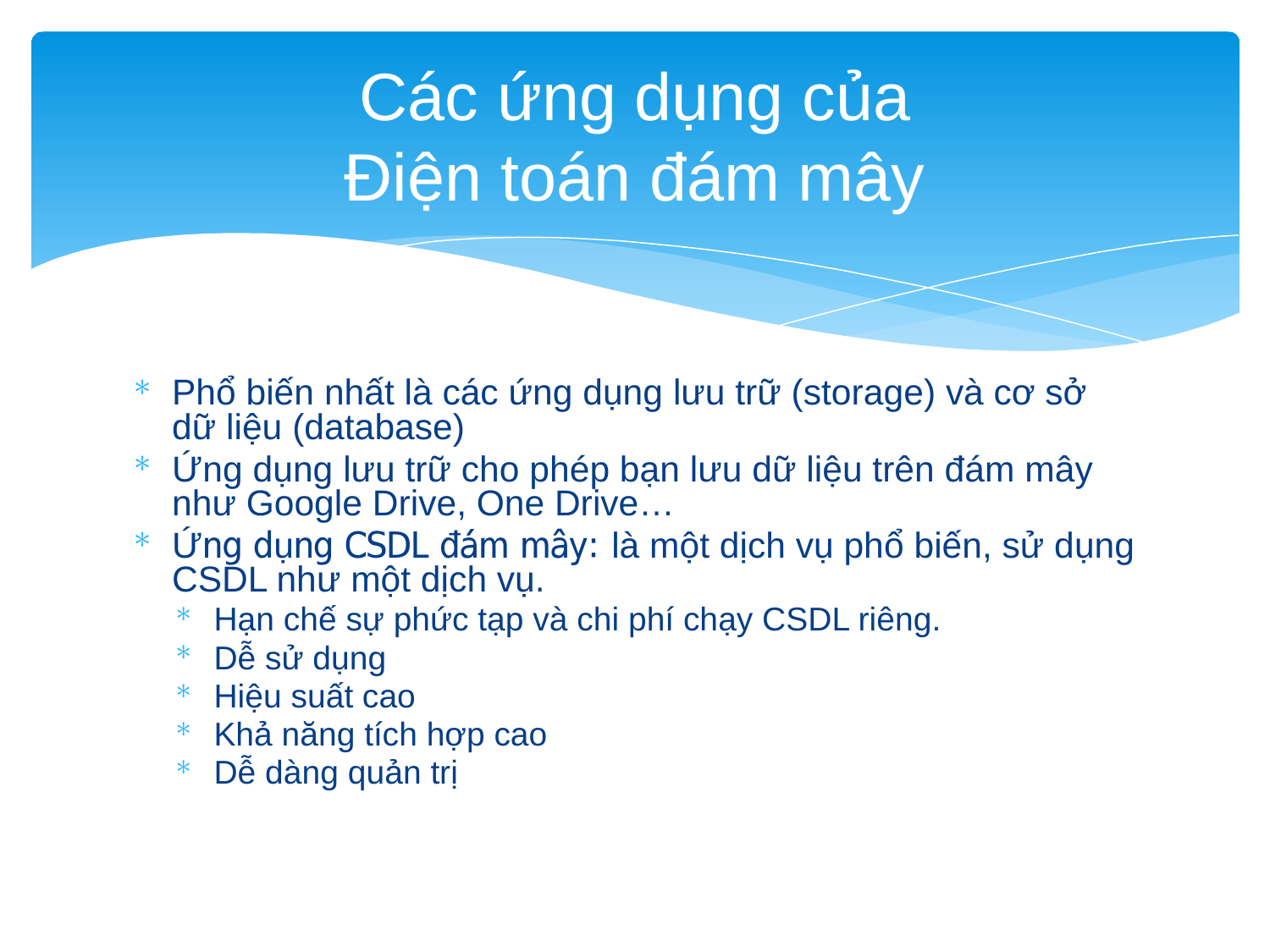

# Các ứng dụng của Điện toán đám mây
Phổ biến nhất là các ứng dụng lưu trữ (storage) và cơ sở dữ liệu (database)
Ứng dụng lưu trữ cho phép bạn lưu dữ liệu trên đám mây như Google Drive, One Drive…
Ứng dụng CSDL đám mây: là một dịch vụ phổ biến, sử dụng CSDL như một dịch vụ.
Hạn chế sự phức tạp và chi phí chạy CSDL riêng.
Dễ sử dụng
Hiệu suất cao
Khả năng tích hợp cao
Dễ dàng quản trị